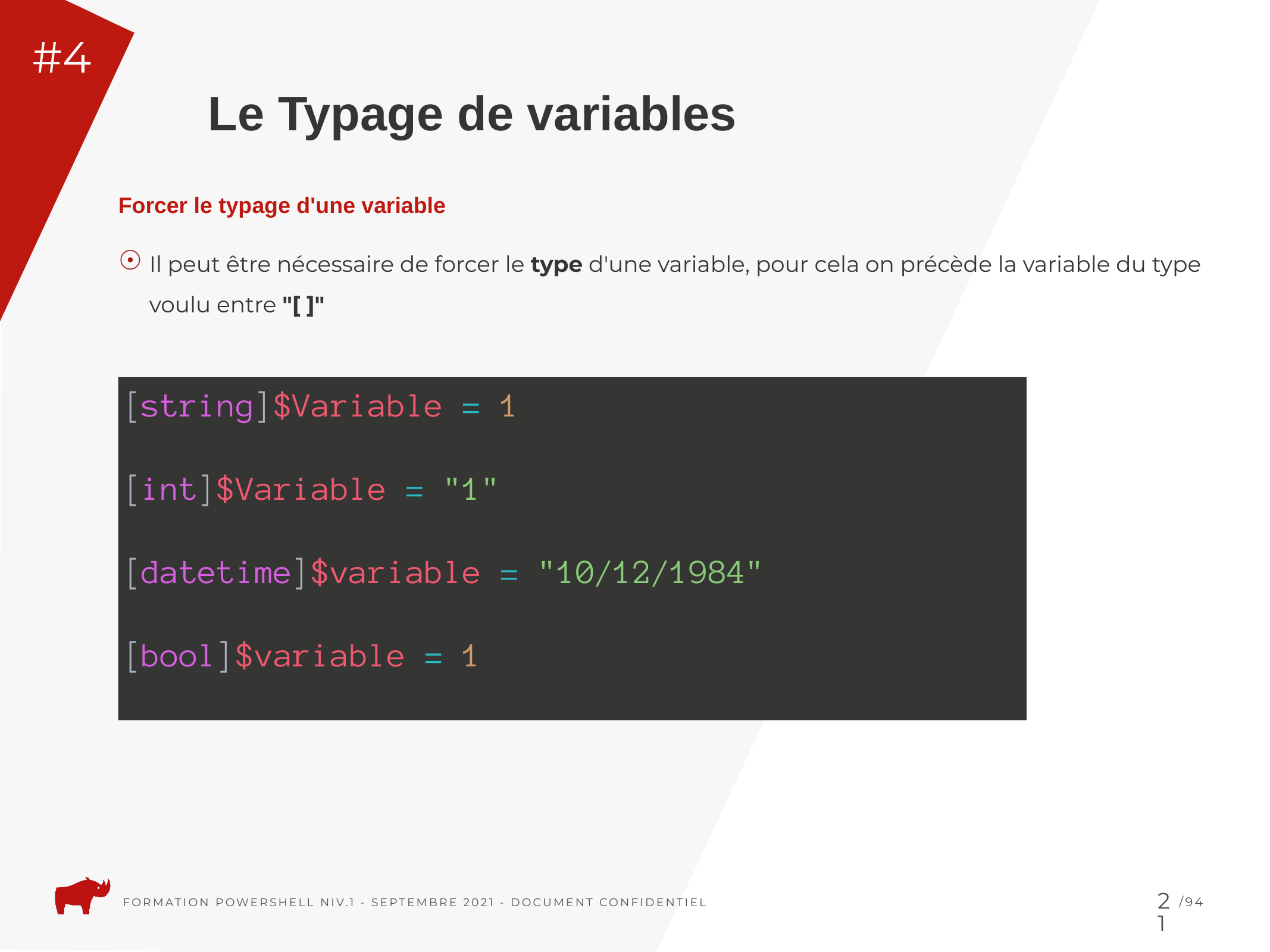

Le Typage de variables
#4
Forcer le typage d'une variable
Il peut être nécessaire de forcer le type d'une variable, pour cela on précède la variable du type voulu entre "[ ]"

[string]$Variable = 1
[int]$Variable = "1"
[datetime]$variable = "10/12/1984"
[bool]$variable = 1

21